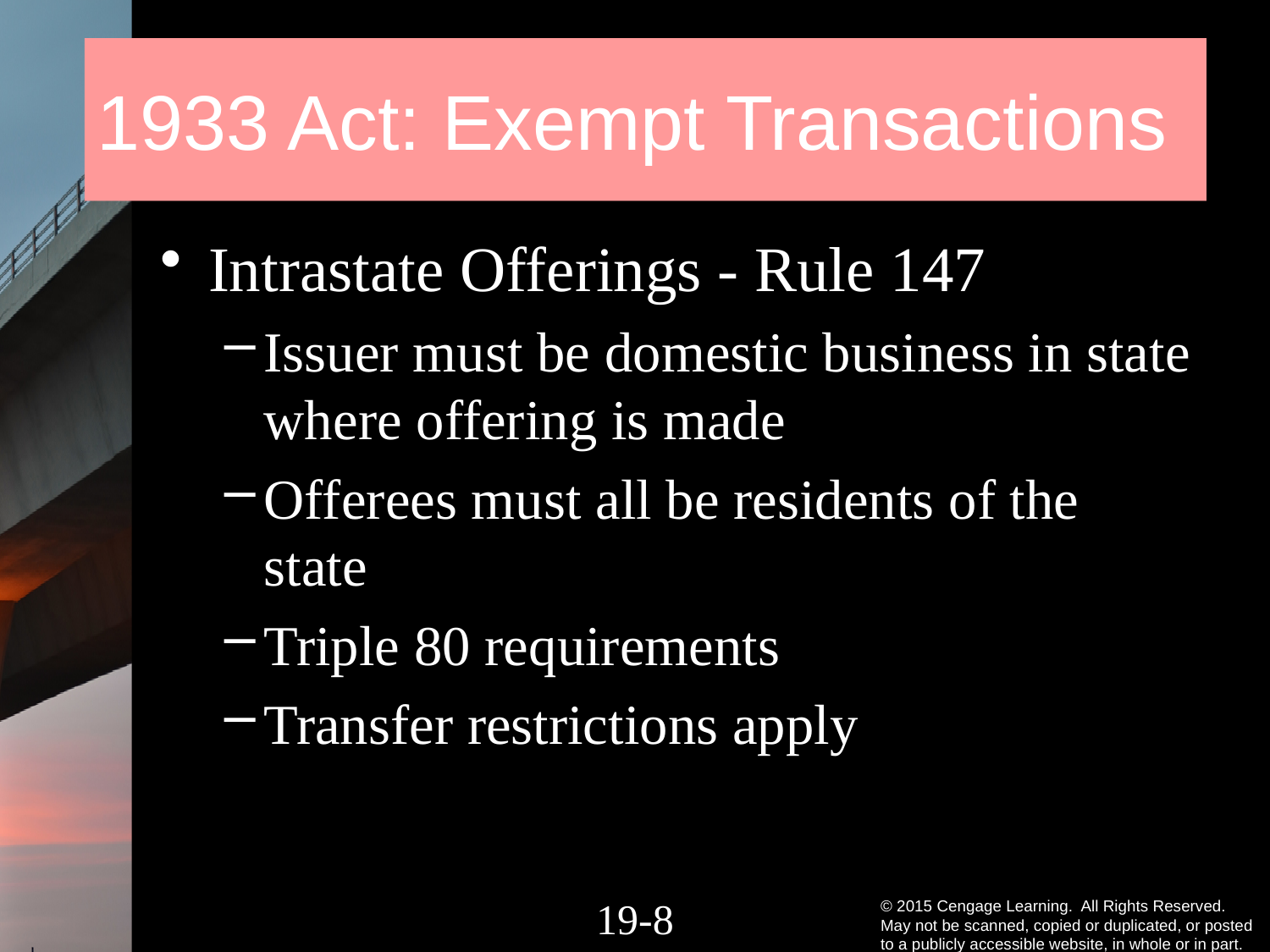

# 1933 Act: Exempt Transactions
Intrastate Offerings - Rule 147
Issuer must be domestic business in state where offering is made
Offerees must all be residents of the state
Triple 80 requirements
Transfer restrictions apply
19-8